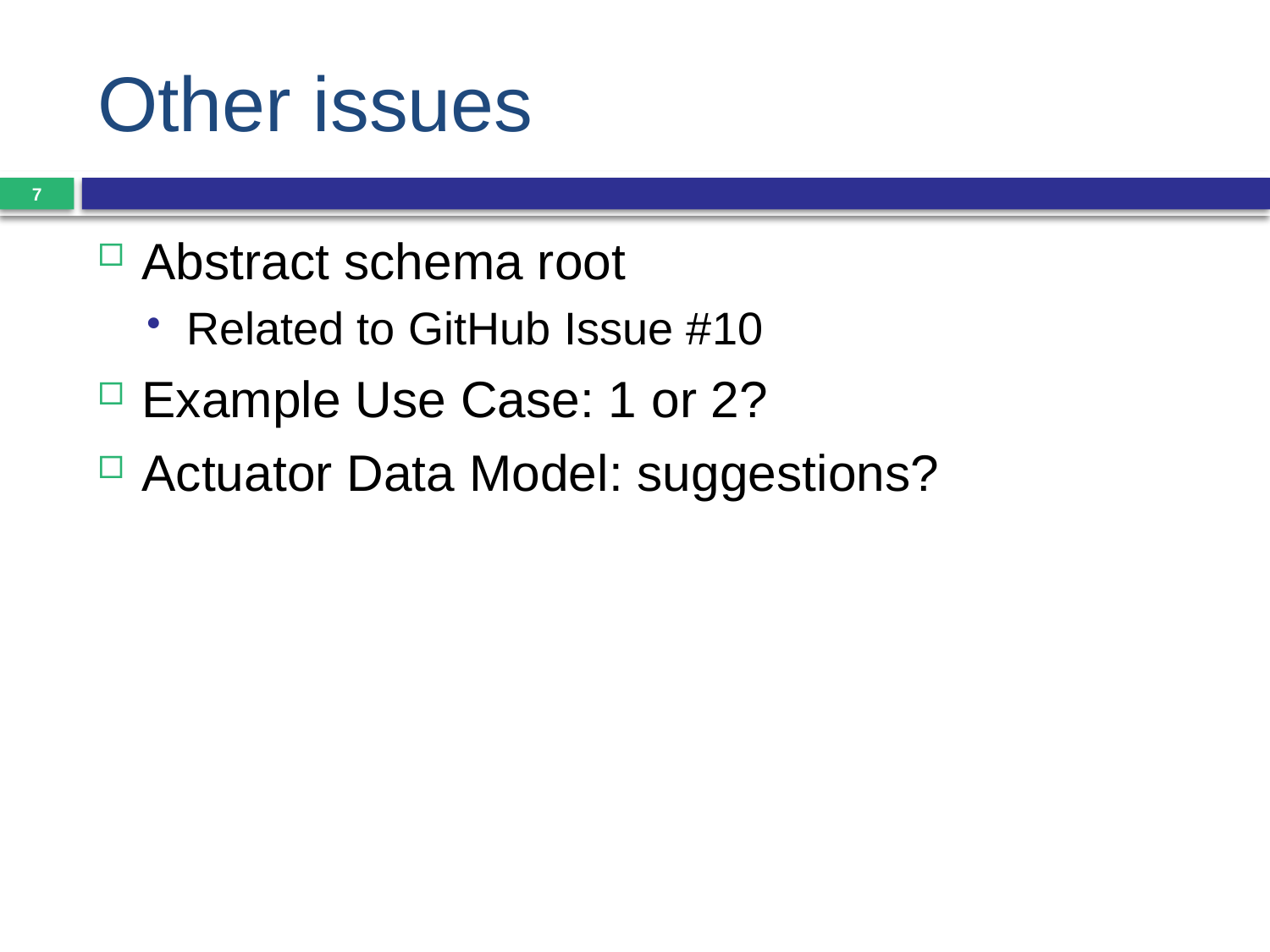

# Other issues
7
Abstract schema root
Related to GitHub Issue #10
Example Use Case: 1 or 2?
Actuator Data Model: suggestions?